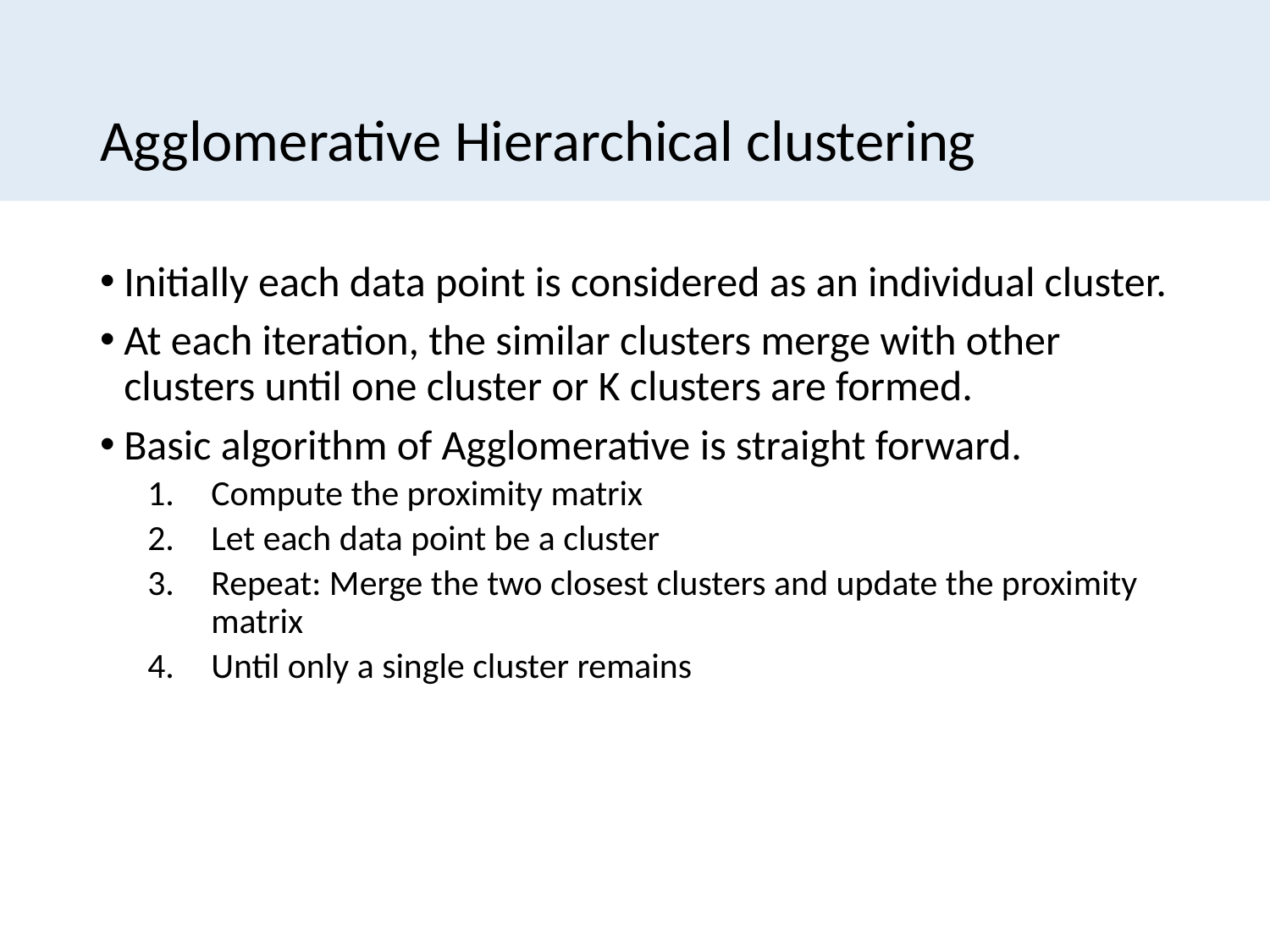

# Agglomerative Hierarchical clustering
Initially each data point is considered as an individual cluster.
At each iteration, the similar clusters merge with other clusters until one cluster or K clusters are formed.
Basic algorithm of Agglomerative is straight forward.
Compute the proximity matrix
Let each data point be a cluster
Repeat: Merge the two closest clusters and update the proximity matrix
Until only a single cluster remains